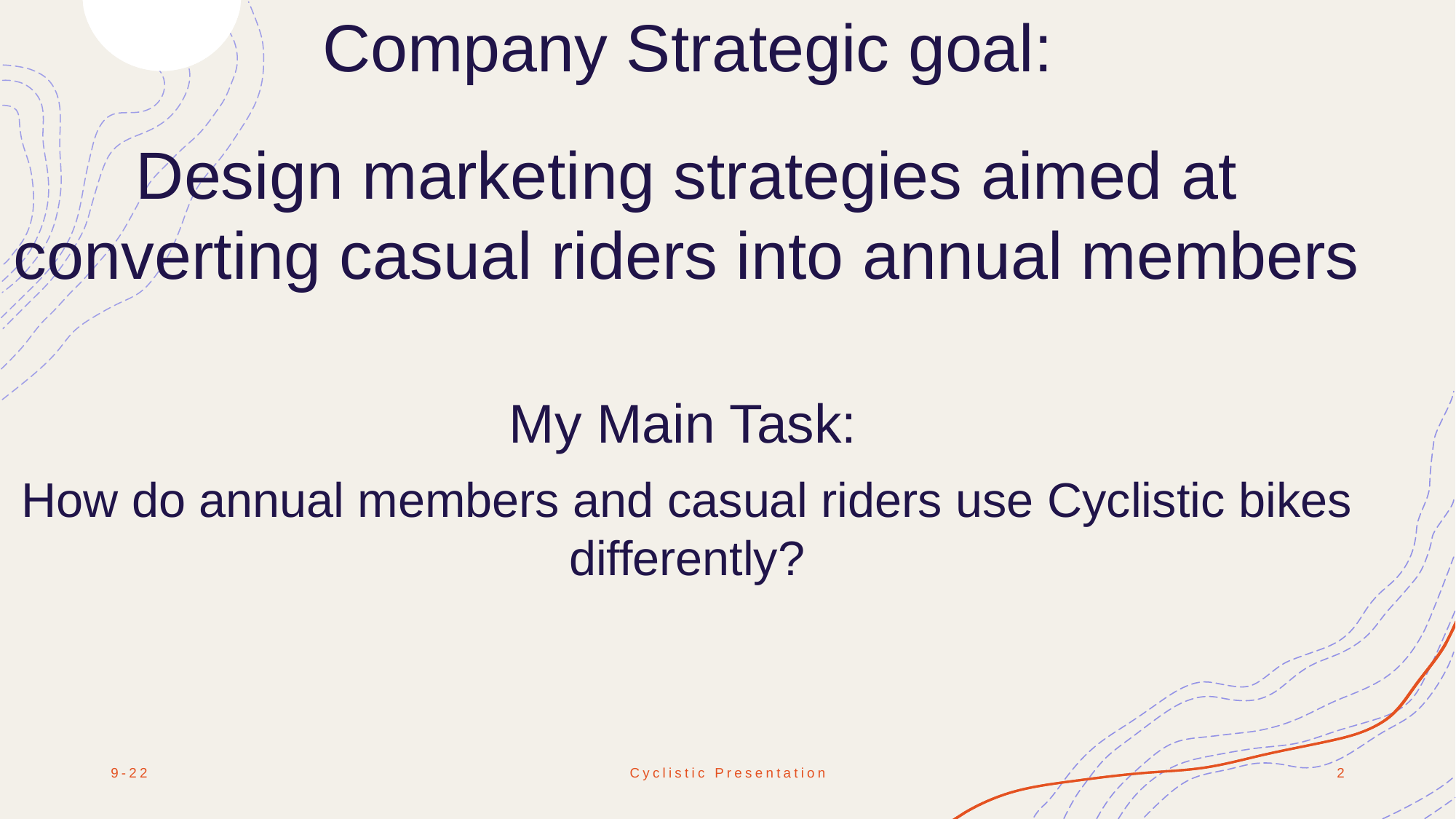

# Company Strategic goal:
Design marketing strategies aimed at converting casual riders into annual members

My Main Task:
How do annual members and casual riders use Cyclistic bikes differently?

9-22
Cyclistic Presentation
2